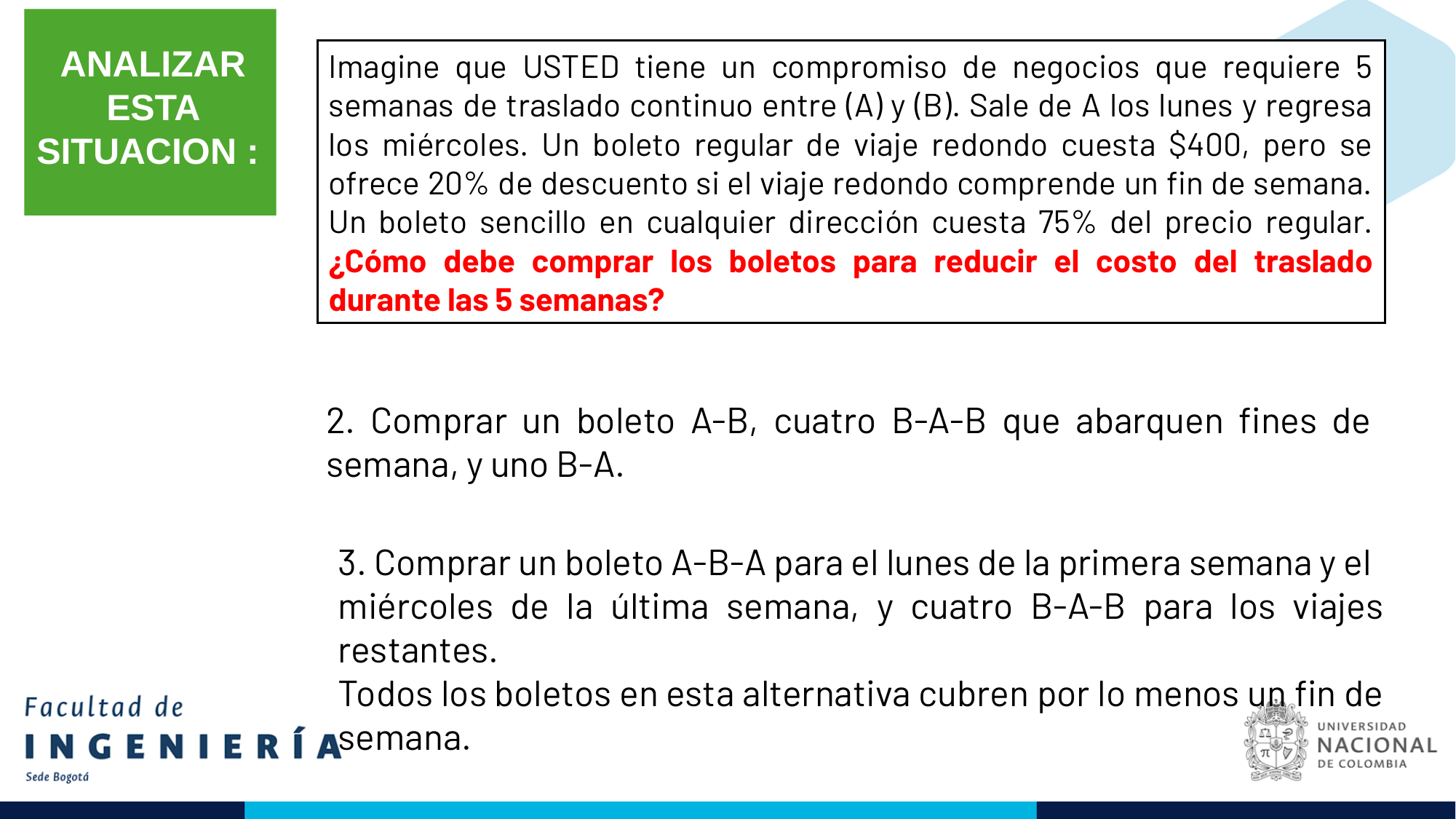

ANALIZAR ESTA SITUACION :
Imagine que USTED tiene un compromiso de negocios que requiere 5 semanas de traslado continuo entre (A) y (B). Sale de A los lunes y regresa los miércoles. Un boleto regular de viaje redondo cuesta $400, pero se ofrece 20% de descuento si el viaje redondo comprende un fin de semana. Un boleto sencillo en cualquier dirección cuesta 75% del precio regular. ¿Cómo debe comprar los boletos para reducir el costo del traslado durante las 5 semanas?
Se consideran algunas ALTERNATIVAS razonables:.
1. Comprar cinco boletos normales A-B-A para salir el lunes y regresar el miércoles de la misma semana.
2. Comprar un boleto A-B, cuatro B-A-B que abarquen fines de semana, y uno B-A.

3. Comprar un boleto A-B-A para el lunes de la primera semana y el
miércoles de la última semana, y cuatro B-A-B para los viajes restantes.
Todos los boletos en esta alternativa cubren por lo menos un fin de semana.